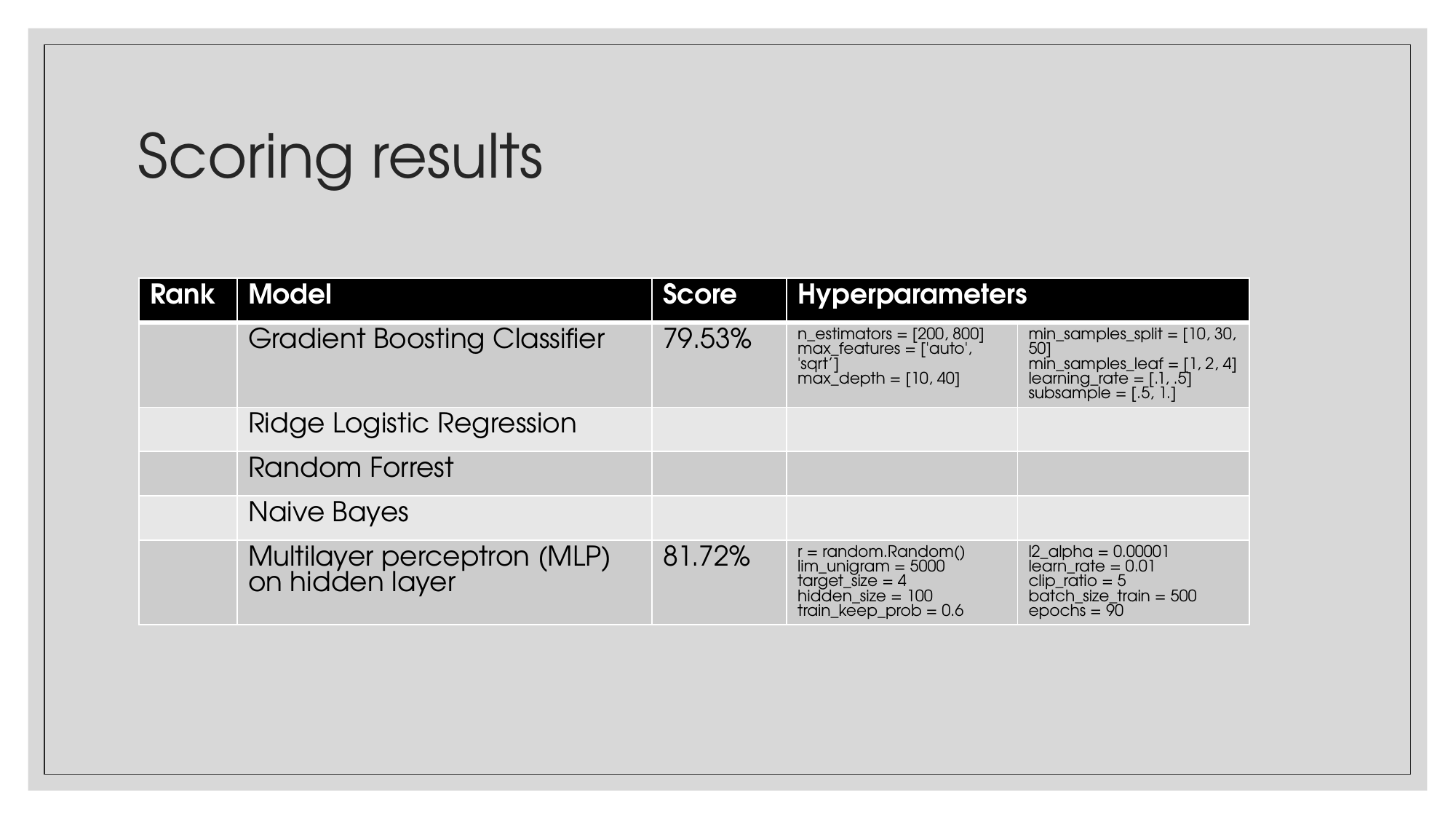

# Scoring results
| Rank | Model | Score | Hyperparameters |  |
| --- | --- | --- | --- | --- |
|  | Gradient Boosting Classifier | 79.53% | n\_estimators = [200, 800] max\_features = ['auto', 'sqrt’] max\_depth = [10, 40] | min\_samples\_split = [10, 30, 50] min\_samples\_leaf = [1, 2, 4] learning\_rate = [.1, .5] subsample = [.5, 1.] |
|  | Ridge Logistic Regression |  |  |  |
|  | Random Forrest |  |  |  |
|  | Naive Bayes |  |  |  |
|  | Multilayer perceptron (MLP) on hidden layer | 81.72% | r = random.Random() lim\_unigram = 5000 target\_size = 4 hidden\_size = 100 train\_keep\_prob = 0.6 | l2\_alpha = 0.00001 learn\_rate = 0.01 clip\_ratio = 5 batch\_size\_train = 500 epochs = 90 |